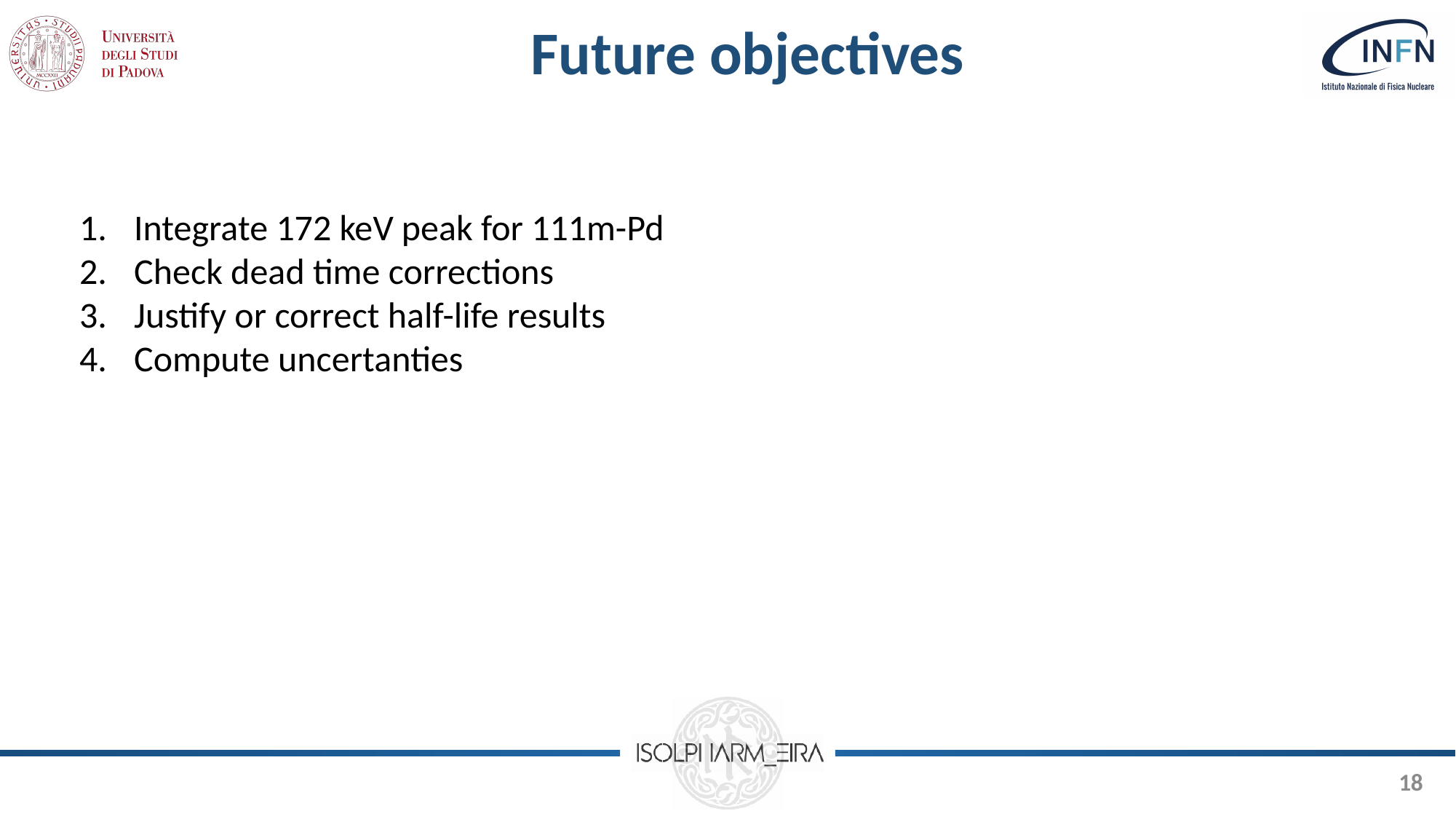

# Future objectives
Integrate 172 keV peak for 111m-Pd
Check dead time corrections
Justify or correct half-life results
Compute uncertanties